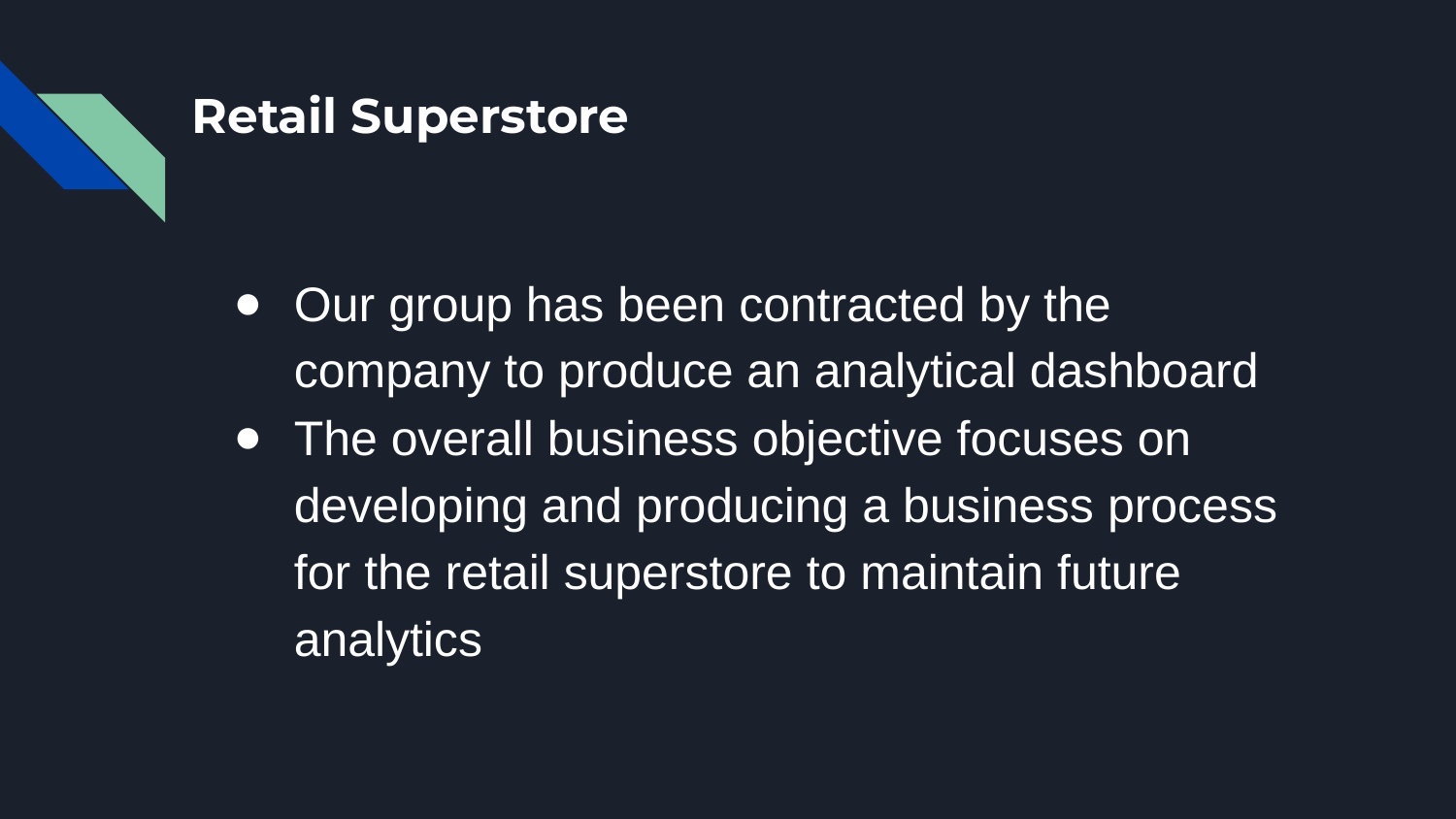

# Retail Superstore
Our group has been contracted by the company to produce an analytical dashboard
The overall business objective focuses on developing and producing a business process for the retail superstore to maintain future analytics